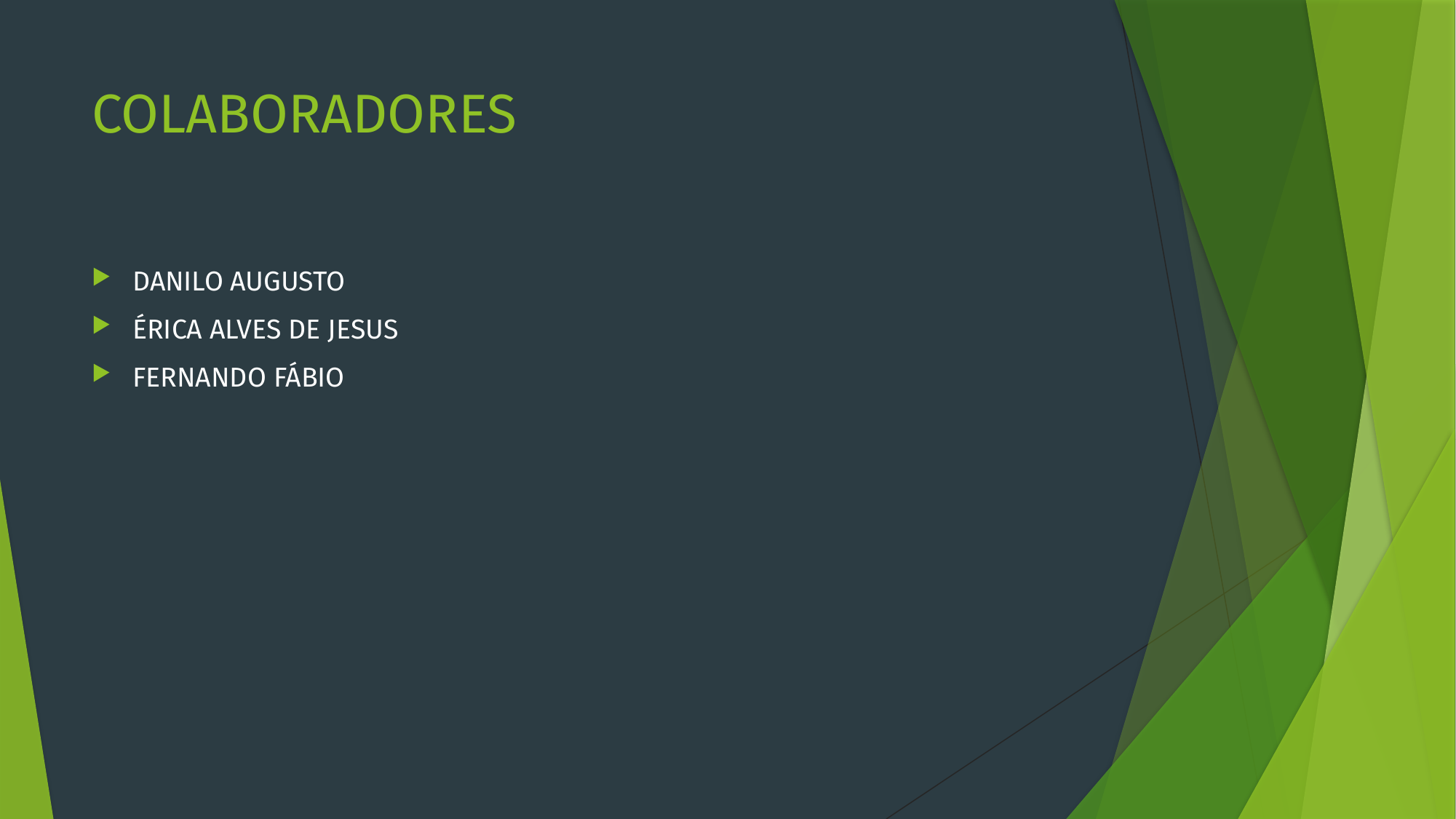

# COLABORADORES
DANILO AUGUSTO
ÉRICA ALVES DE JESUS
FERNANDO FÁBIO